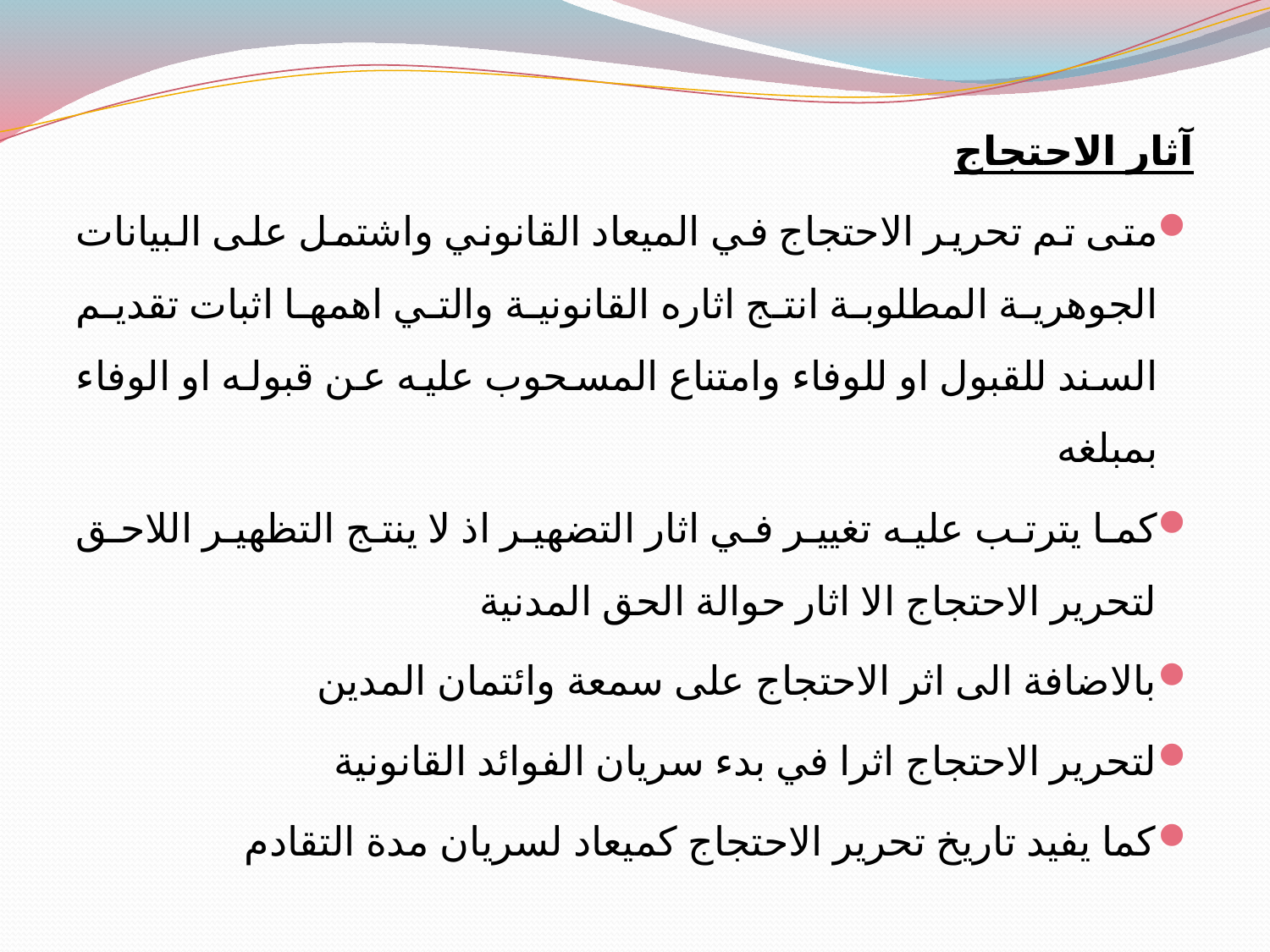

آثار الاحتجاج
متى تم تحرير الاحتجاج في الميعاد القانوني واشتمل على البيانات الجوهرية المطلوبة انتج اثاره القانونية والتي اهمها اثبات تقديم السند للقبول او للوفاء وامتناع المسحوب عليه عن قبوله او الوفاء بمبلغه
كما يترتب عليه تغيير في اثار التضهير اذ لا ينتج التظهير اللاحق لتحرير الاحتجاج الا اثار حوالة الحق المدنية
بالاضافة الى اثر الاحتجاج على سمعة وائتمان المدين
لتحرير الاحتجاج اثرا في بدء سريان الفوائد القانونية
كما يفيد تاريخ تحرير الاحتجاج كميعاد لسريان مدة التقادم